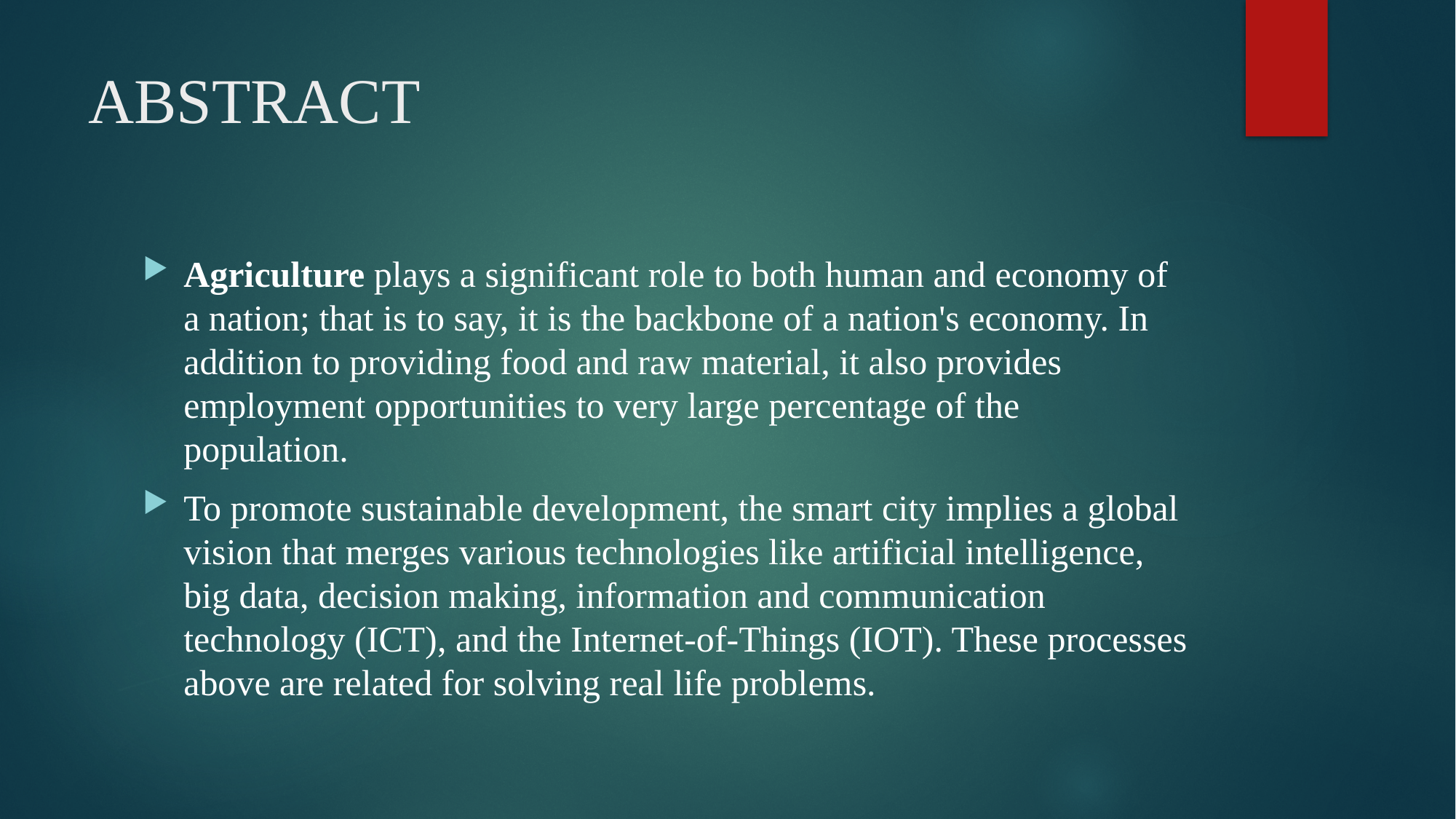

# ABSTRACT
Agriculture plays a significant role to both human and economy of a nation; that is to say, it is the backbone of a nation's economy. In addition to providing food and raw material, it also provides employment opportunities to very large percentage of the population.
To promote sustainable development, the smart city implies a global vision that merges various technologies like artificial intelligence, big data, decision making, information and communication technology (ICT), and the Internet-of-Things (IOT). These processes above are related for solving real life problems.